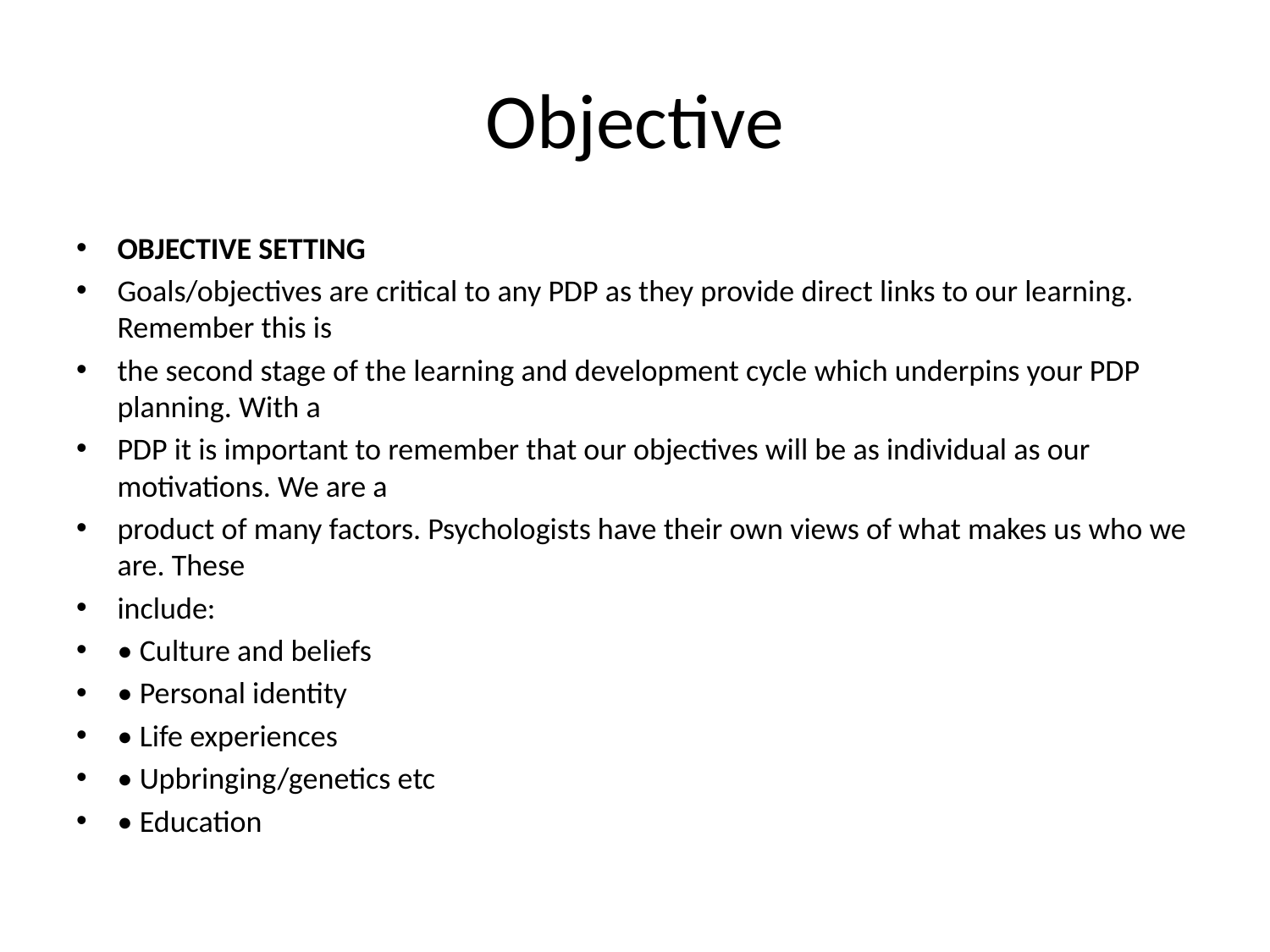

# Objective
OBJECTIVE SETTING
Goals/objectives are critical to any PDP as they provide direct links to our learning. Remember this is
the second stage of the learning and development cycle which underpins your PDP planning. With a
PDP it is important to remember that our objectives will be as individual as our motivations. We are a
product of many factors. Psychologists have their own views of what makes us who we are. These
include:
• Culture and beliefs
• Personal identity
• Life experiences
• Upbringing/genetics etc
• Education